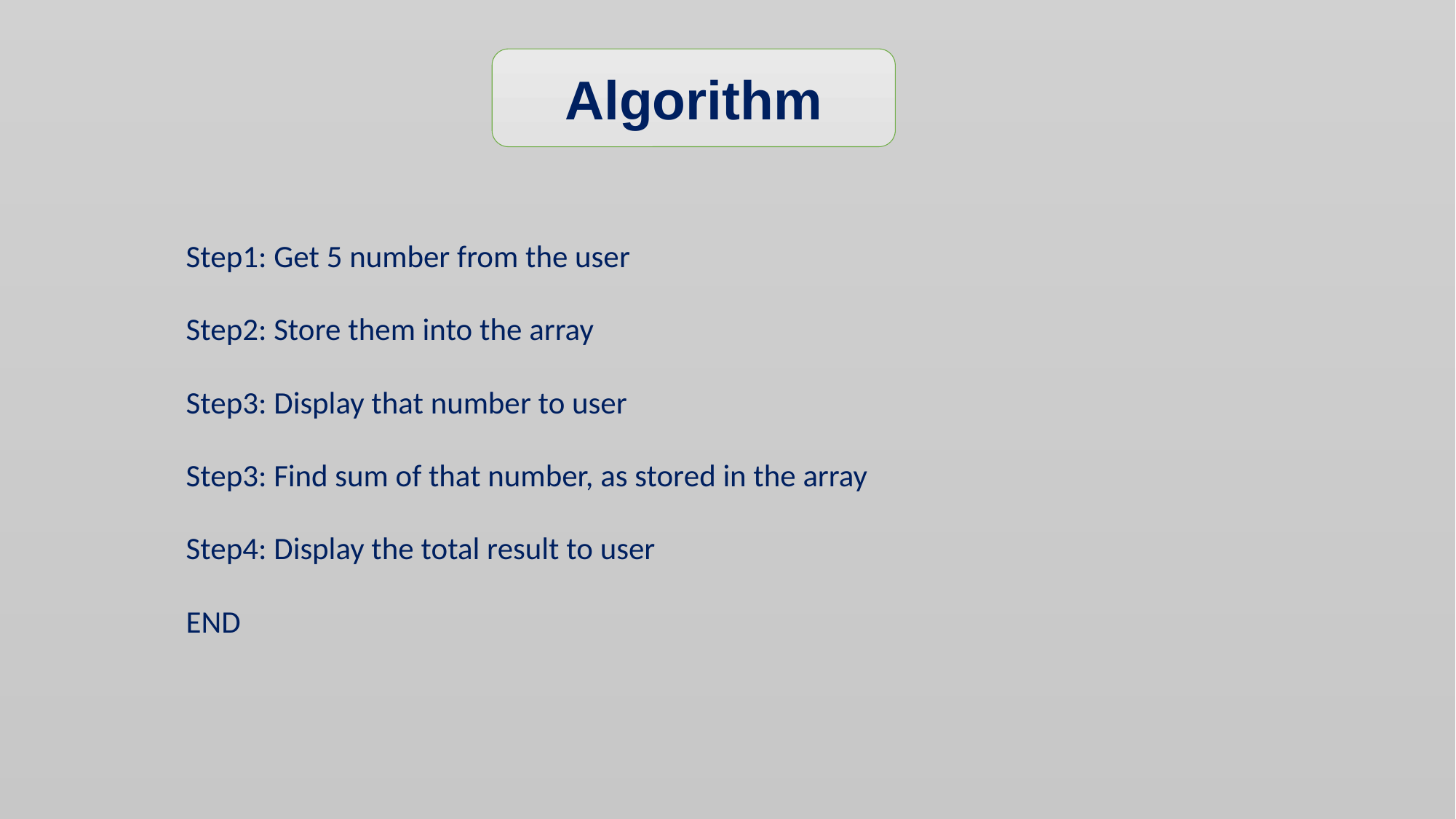

Algorithm
Step1: Get 5 number from the user
Step2: Store them into the array
Step3: Display that number to user
Step3: Find sum of that number, as stored in the array
Step4: Display the total result to user
END